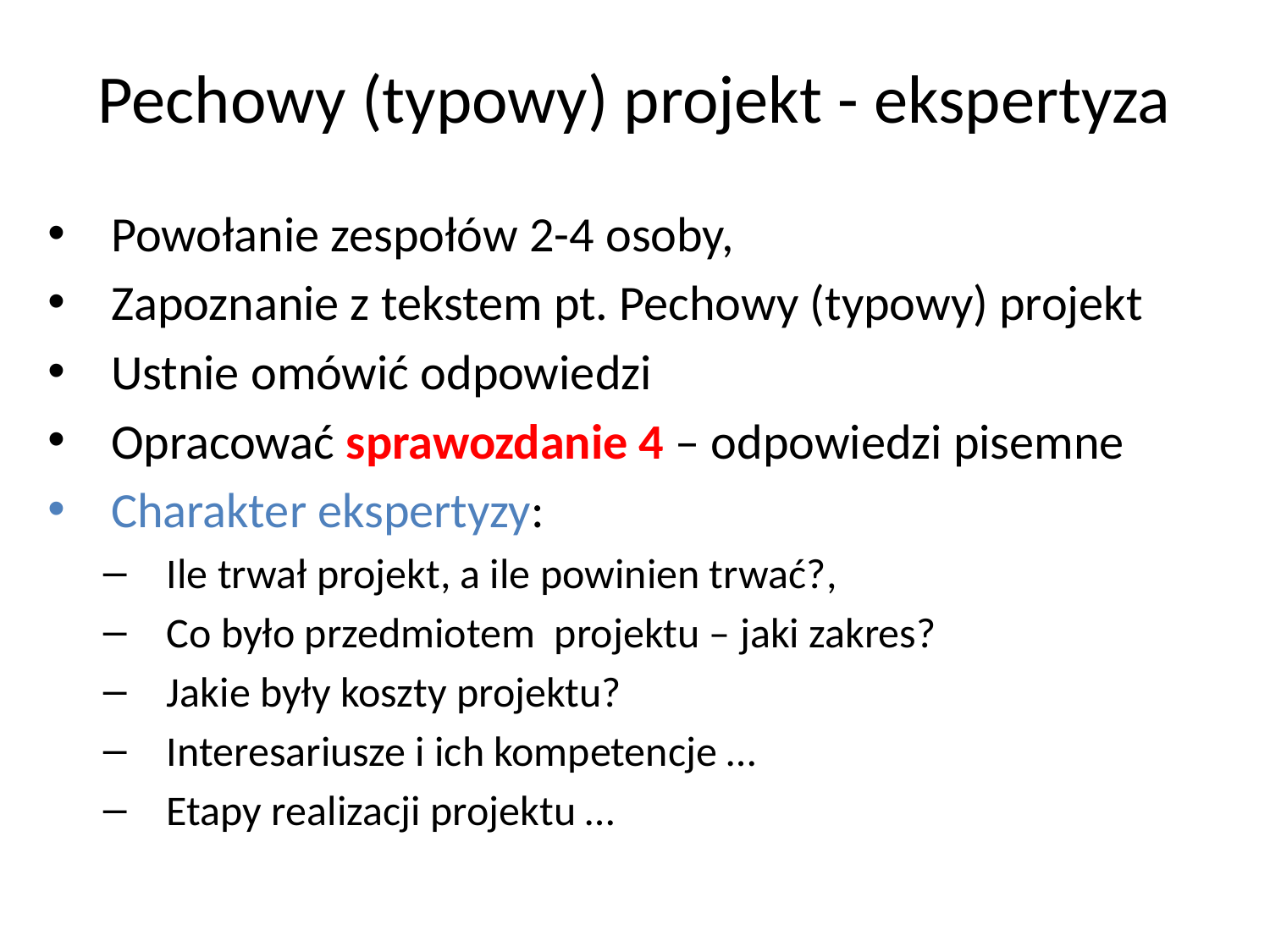

# Pechowy (typowy) projekt - ekspertyza
Powołanie zespołów 2-4 osoby,
Zapoznanie z tekstem pt. Pechowy (typowy) projekt
Ustnie omówić odpowiedzi
Opracować sprawozdanie 4 – odpowiedzi pisemne
Charakter ekspertyzy:
Ile trwał projekt, a ile powinien trwać?,
Co było przedmiotem  projektu – jaki zakres?
Jakie były koszty projektu?
Interesariusze i ich kompetencje …
Etapy realizacji projektu …